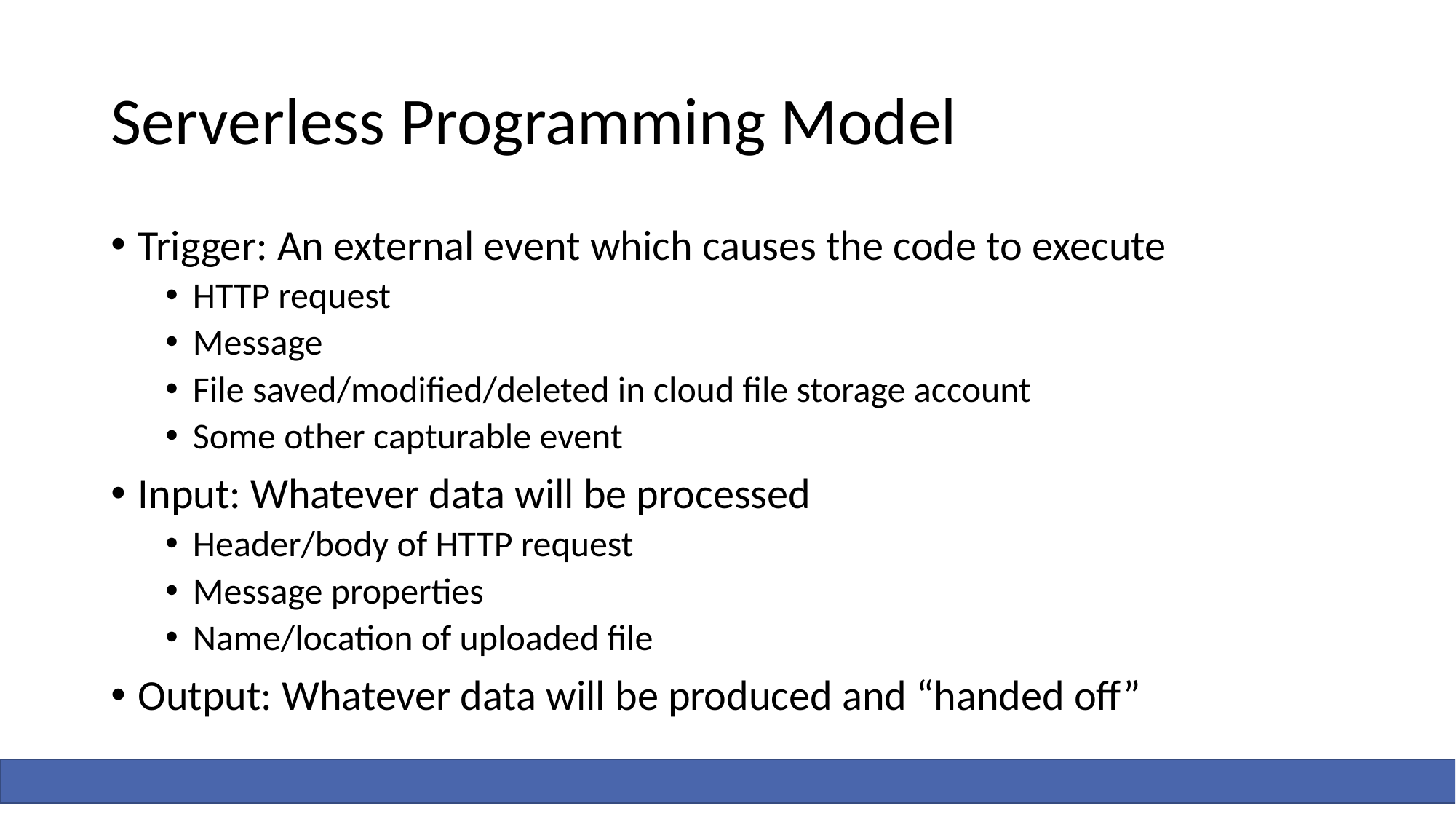

# Serverless Programming Model
Trigger: An external event which causes the code to execute
HTTP request
Message
File saved/modified/deleted in cloud file storage account
Some other capturable event
Input: Whatever data will be processed
Header/body of HTTP request
Message properties
Name/location of uploaded file
Output: Whatever data will be produced and “handed off”